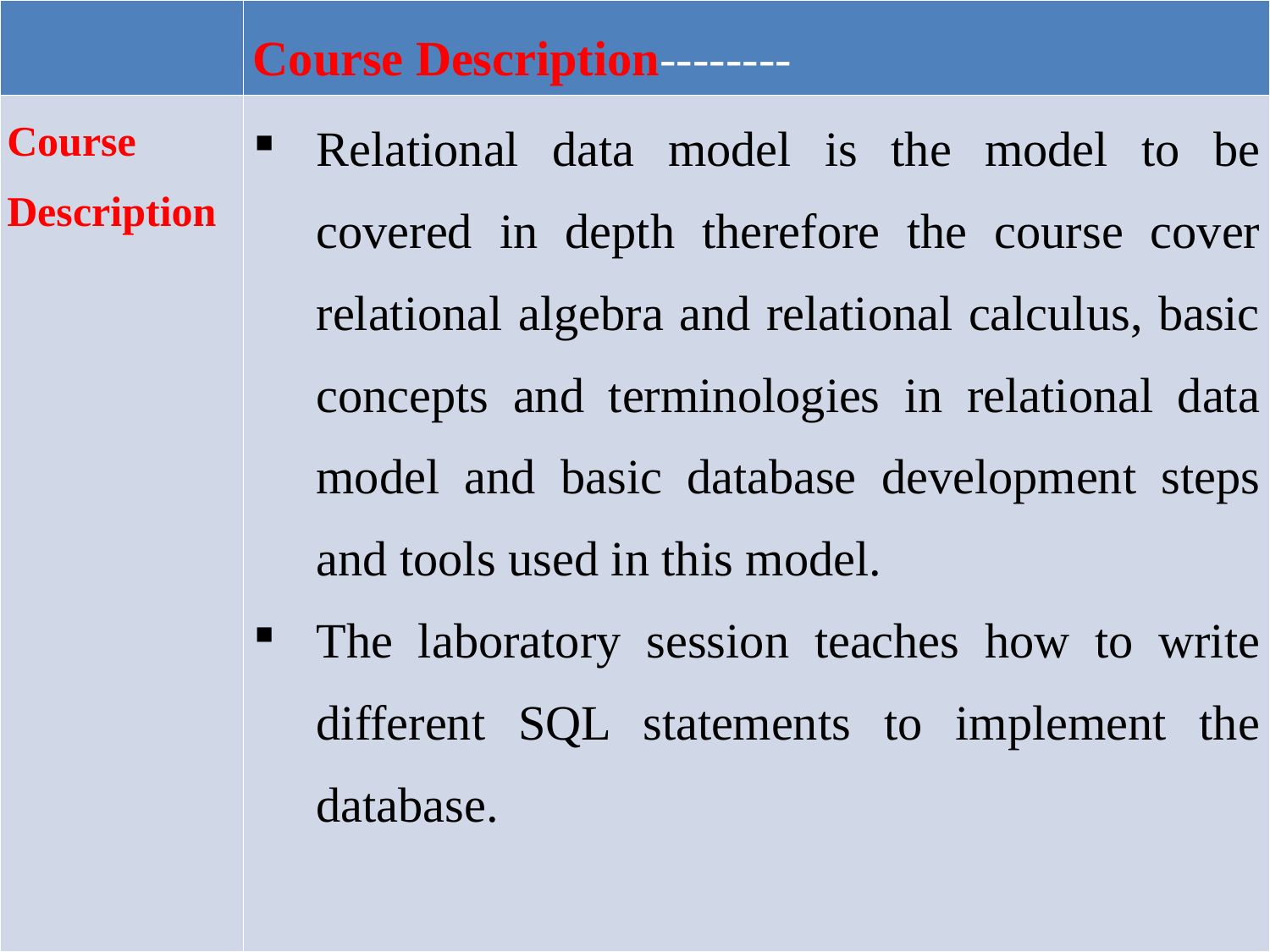

|  | Course Description-------- |
| --- | --- |
| Course Description | Relational data model is the model to be covered in depth therefore the course cover relational algebra and relational calculus, basic concepts and terminologies in relational data model and basic database development steps and tools used in this model. The laboratory session teaches how to write different SQL statements to implement the database. |
6